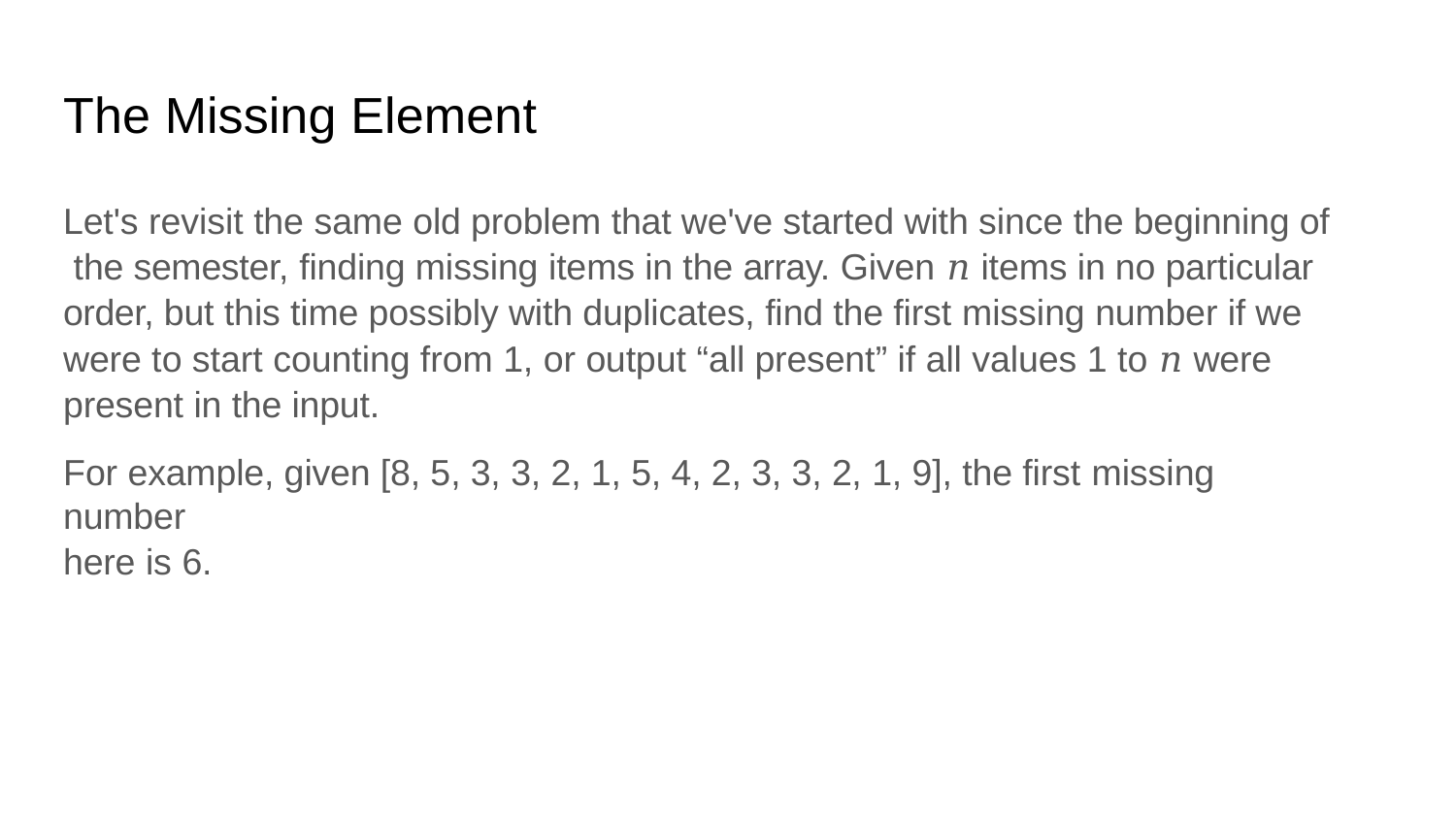

# The Missing Element
Let's revisit the same old problem that we've started with since the beginning of  the semester, finding missing items in the array. Given 𝑛 items in no particular  order, but this time possibly with duplicates, find the first missing number if we  were to start counting from 1, or output “all present” if all values 1 to 𝑛 were  present in the input.
For example, given [8, 5, 3, 3, 2, 1, 5, 4, 2, 3, 3, 2, 1, 9], the first missing number
here is 6.